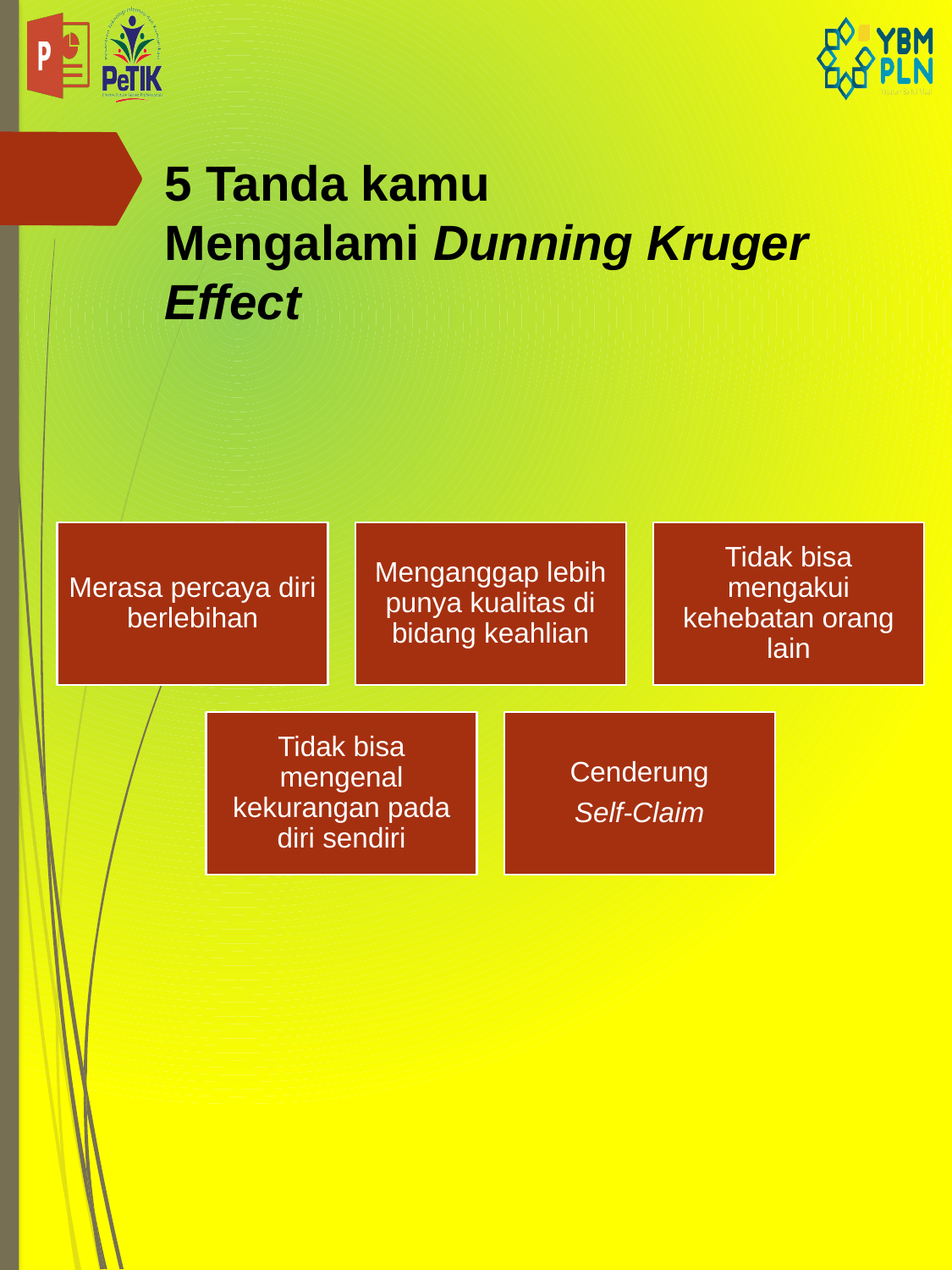

5 Tanda kamu Mengalami Dunning Kruger Effect
Merasa percaya diri berlebihan
Menganggap lebih punya kualitas di bidang keahlian
Tidak bisa mengakui kehebatan orang lain
Tidak bisa mengenal kekurangan pada diri sendiri
Cenderung
Self-Claim